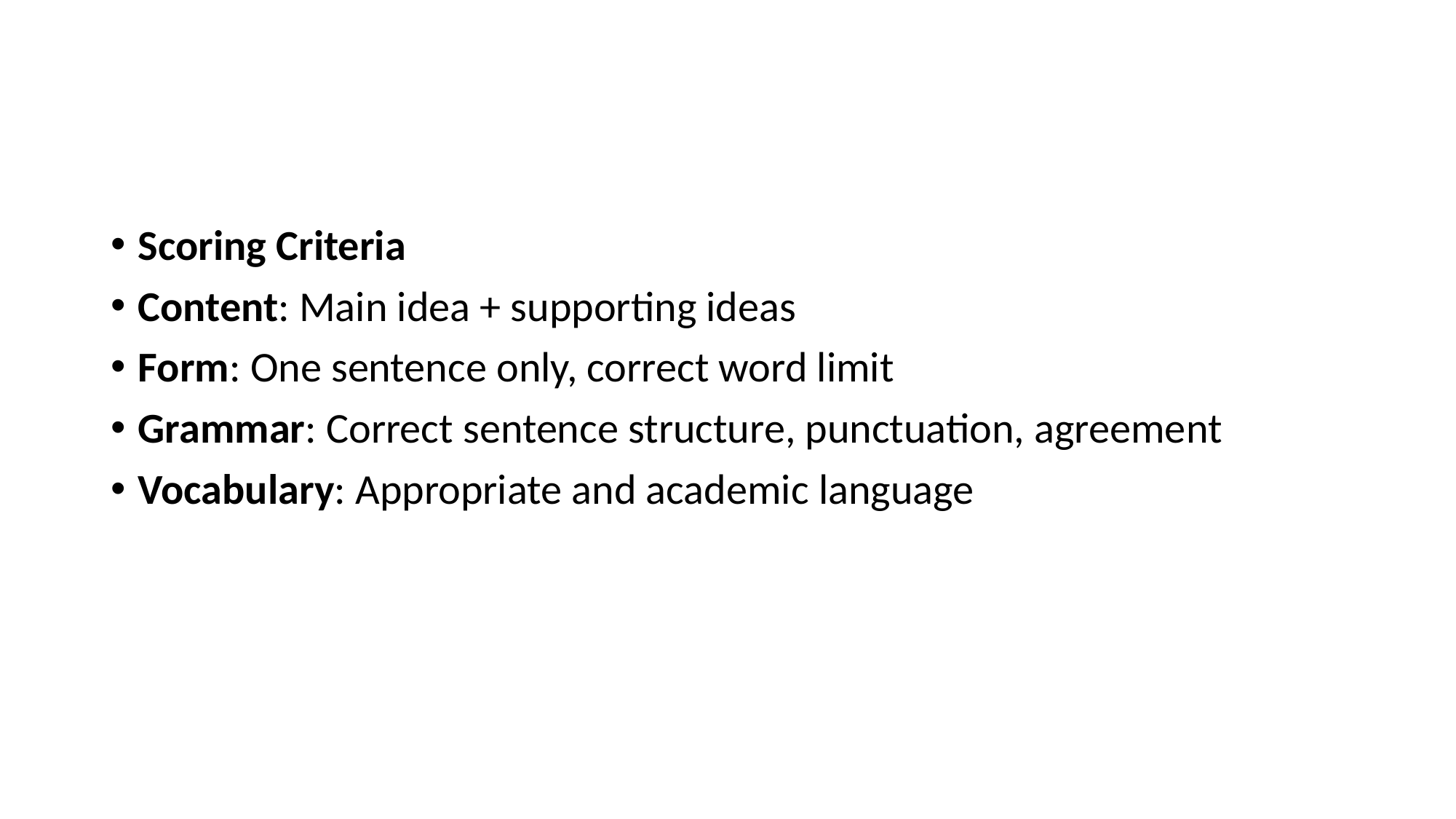

#
Scoring Criteria
Content: Main idea + supporting ideas
Form: One sentence only, correct word limit
Grammar: Correct sentence structure, punctuation, agreement
Vocabulary: Appropriate and academic language